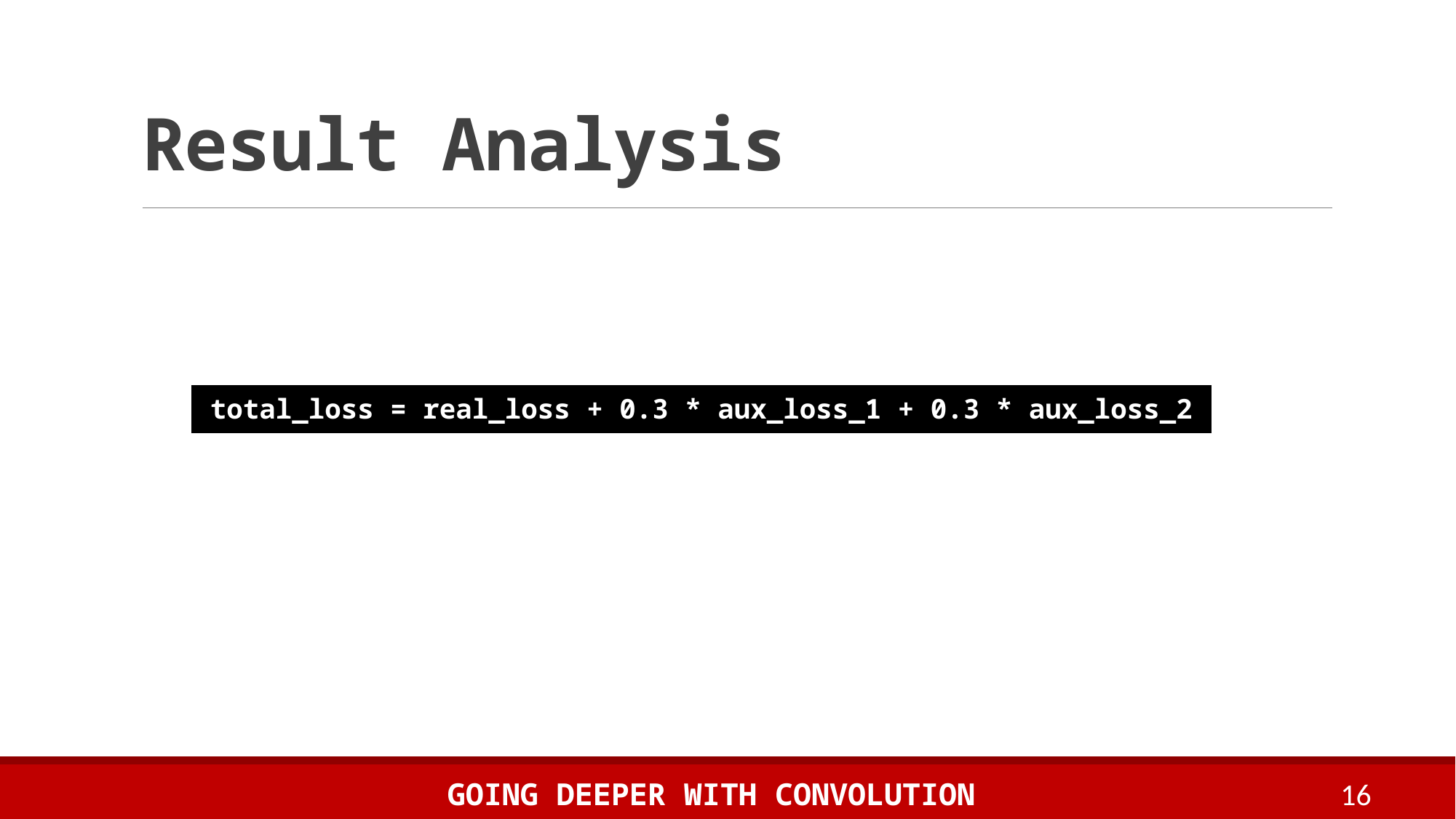

# Result Analysis

| total\_loss = real\_loss + 0.3 \* aux\_loss\_1 + 0.3 \* aux\_loss\_2 |
| --- |
Going deeper with convolution
16